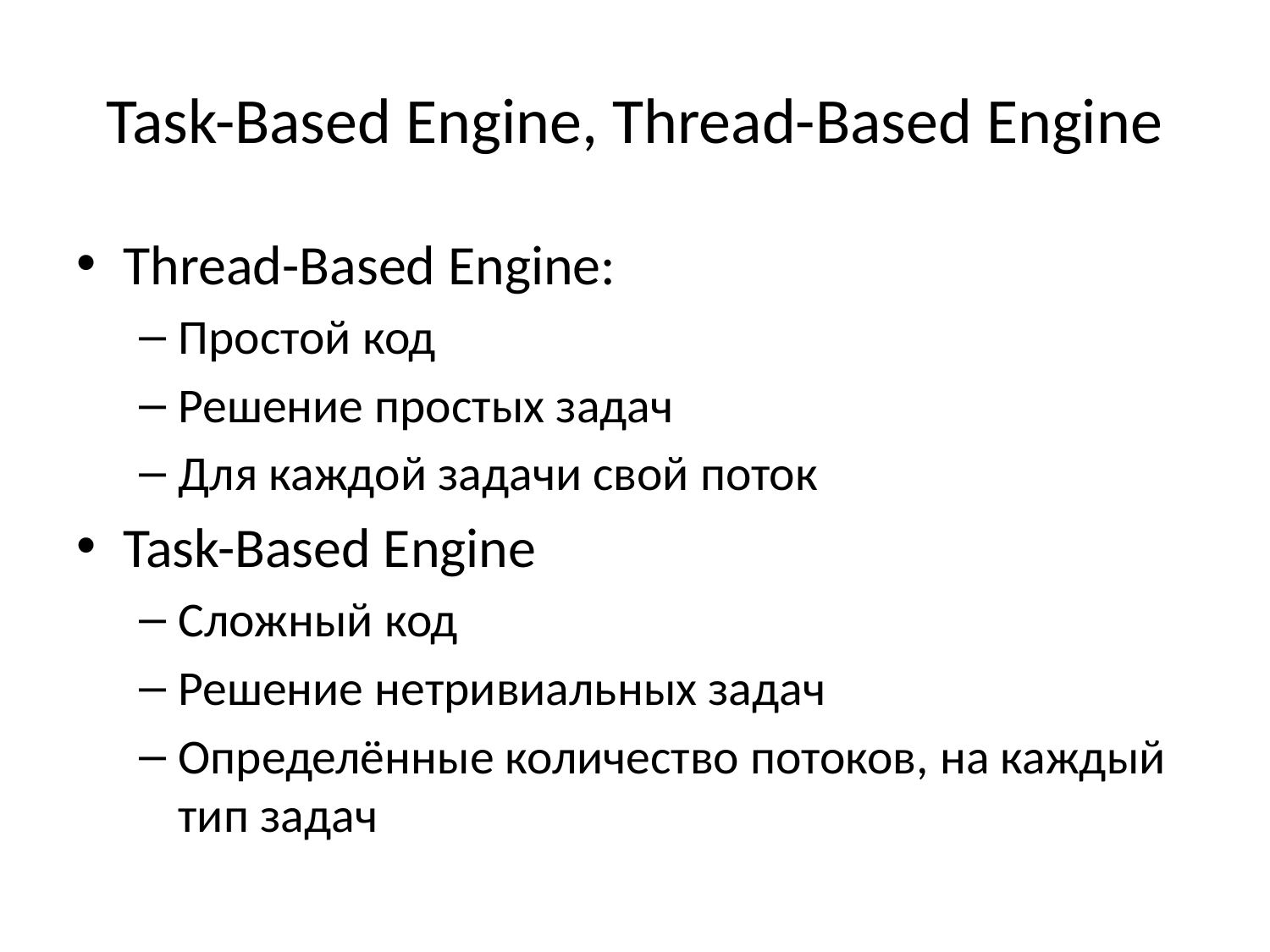

# Task-Based Engine, Thread-Based Engine
Thread-Based Engine:
Простой код
Решение простых задач
Для каждой задачи свой поток
Task-Based Engine
Сложный код
Решение нетривиальных задач
Определённые количество потоков, на каждый тип задач